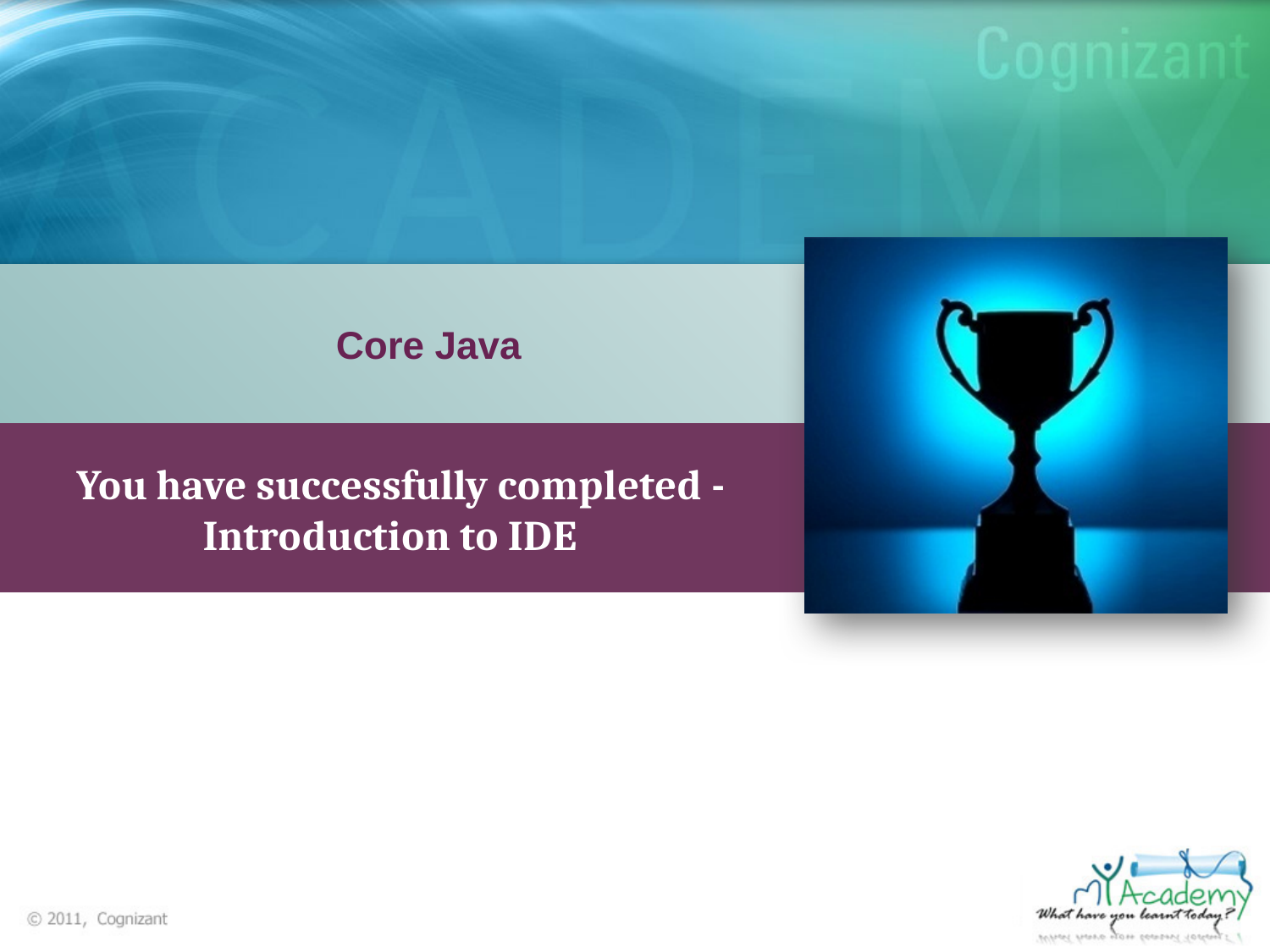

Core Java
You have successfully completed -
  	Introduction to IDE